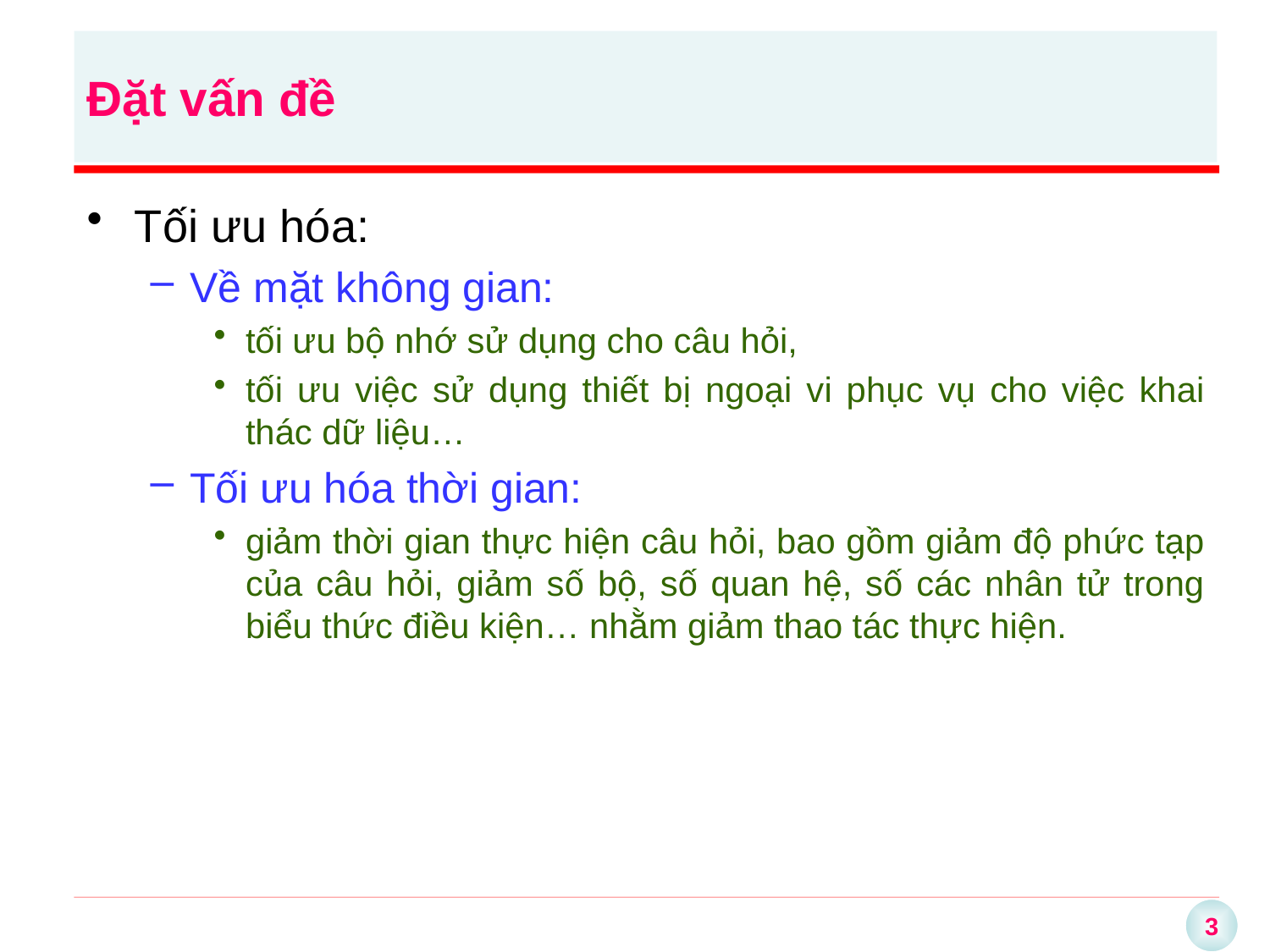

# Đặt vấn đề
Tối ưu hóa:
Về mặt không gian:
tối ưu bộ nhớ sử dụng cho câu hỏi,
tối ưu việc sử dụng thiết bị ngoại vi phục vụ cho việc khai thác dữ liệu…
Tối ưu hóa thời gian:
giảm thời gian thực hiện câu hỏi, bao gồm giảm độ phức tạp của câu hỏi, giảm số bộ, số quan hệ, số các nhân tử trong biểu thức điều kiện… nhằm giảm thao tác thực hiện.